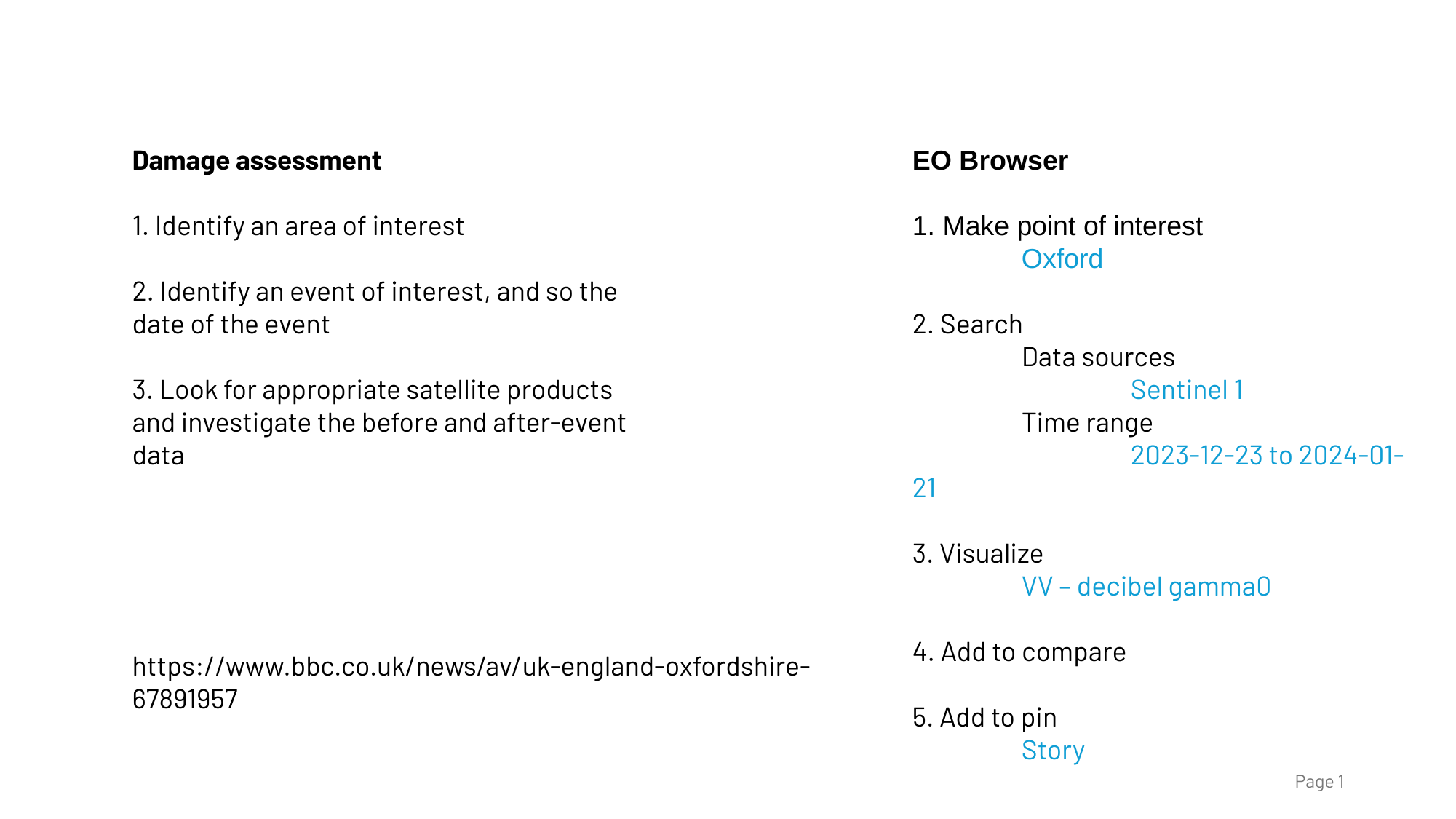

Damage assessment

1. Identify an area of interest

2. Identify an event of interest, and so the date of the event

3. Look for appropriate satellite products and investigate the before and after-event data
EO Browser

1. Make point of interest
	Oxford

2. Search
	Data sources
		Sentinel 1
	Time range
		2023-12-23 to 2024-01-21

3. Visualize
	VV – decibel gamma0

4. Add to compare

5. Add to pin
	Story
https://www.bbc.co.uk/news/av/uk-england-oxfordshire-67891957
Page 1